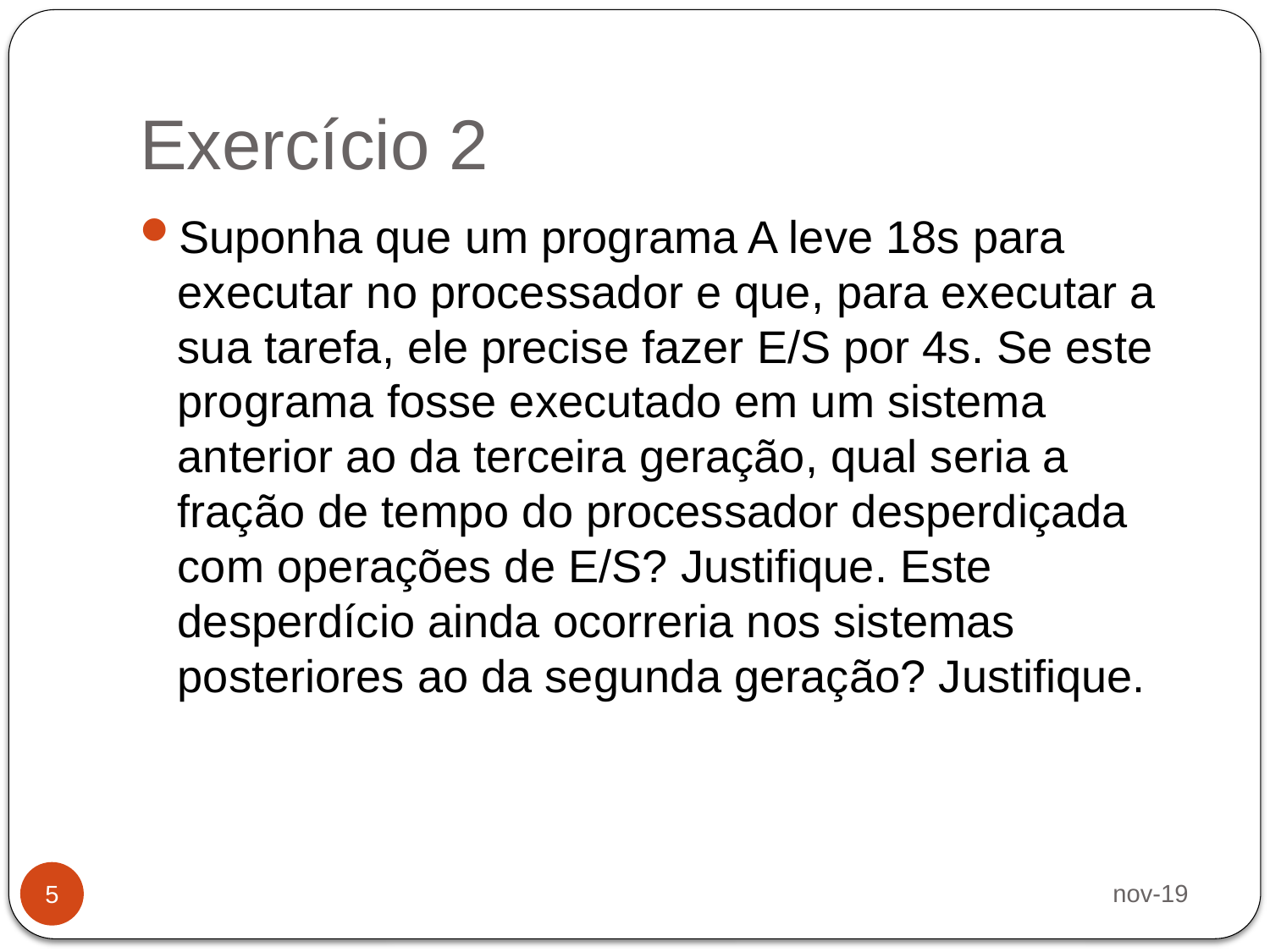

# Exercício 2
Suponha que um programa A leve 18s para executar no processador e que, para executar a sua tarefa, ele precise fazer E/S por 4s. Se este programa fosse executado em um sistema anterior ao da terceira geração, qual seria a fração de tempo do processador desperdiçada com operações de E/S? Justifique. Este desperdício ainda ocorreria nos sistemas posteriores ao da segunda geração? Justifique.

nov-19
5